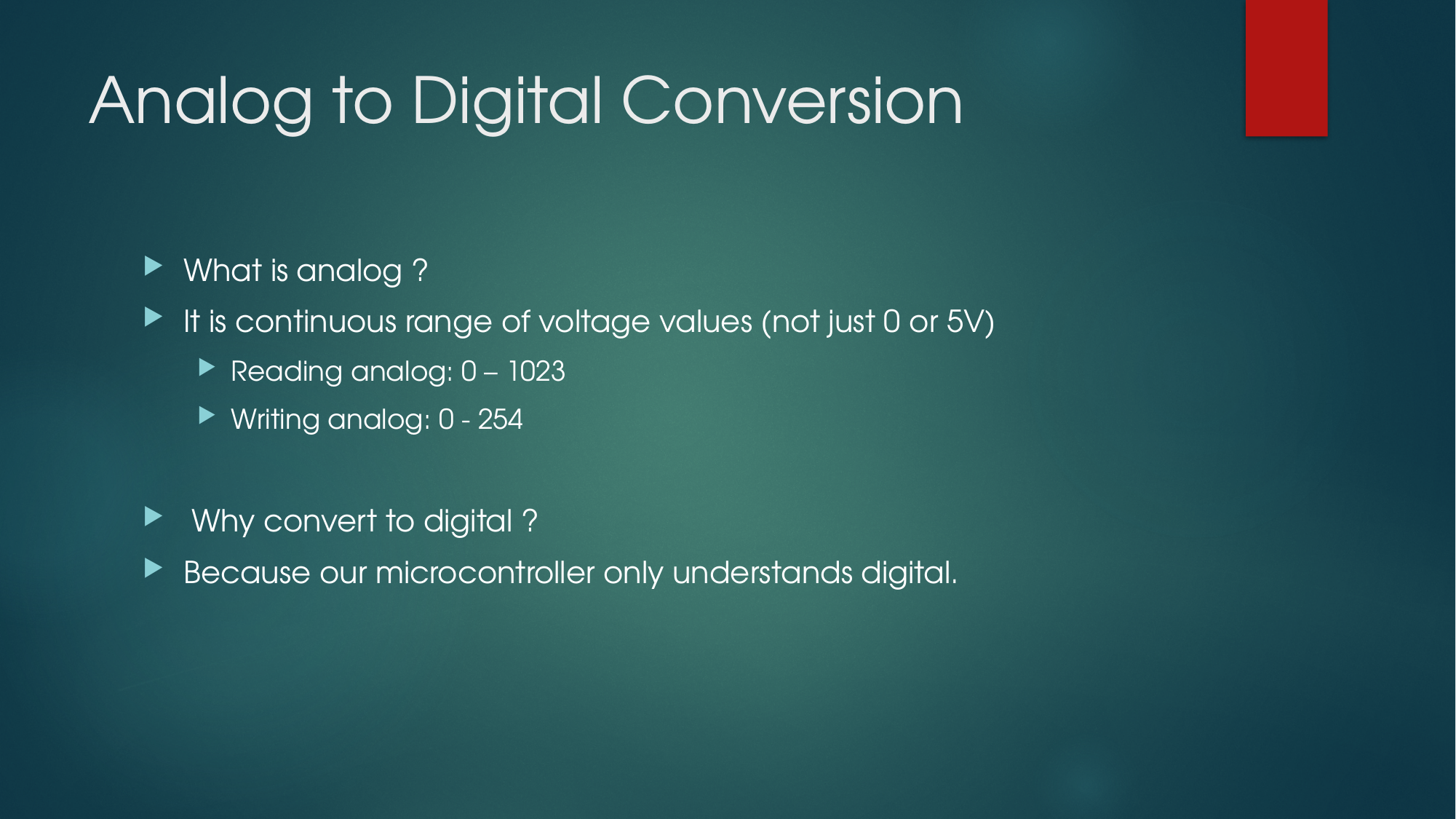

# Analog to Digital Conversion
What is analog ?
It is continuous range of voltage values (not just 0 or 5V)
Reading analog: 0 – 1023
Writing analog: 0 - 254

 Why convert to digital ?
Because our microcontroller only understands digital.